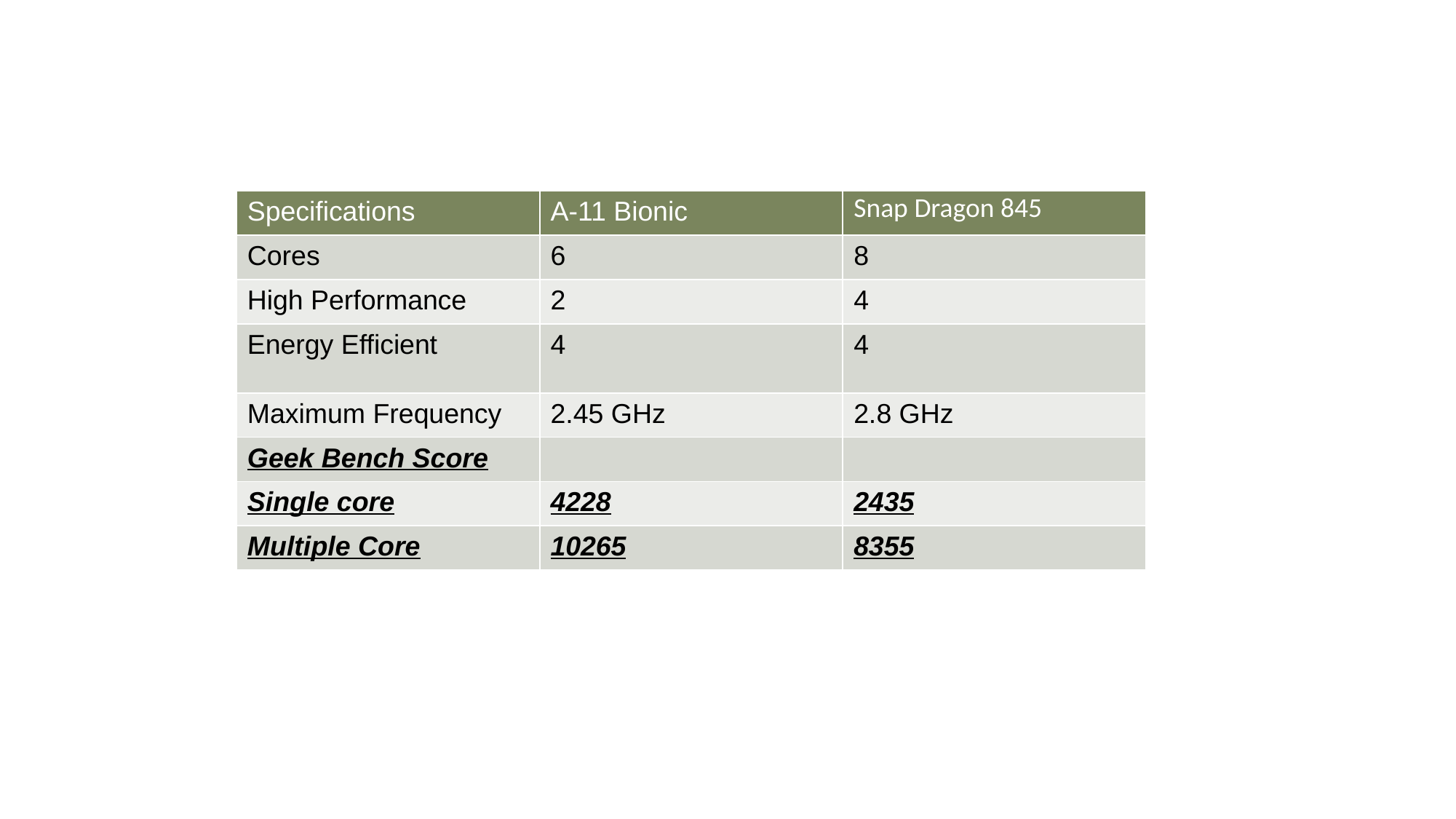

#
| Specifications | A-11 Bionic | Snap Dragon 845 |
| --- | --- | --- |
| Cores | 6 | 8 |
| High Performance | 2 | 4 |
| Energy Efficient | 4 | 4 |
| Maximum Frequency | 2.45 GHz | 2.8 GHz |
| Geek Bench Score |  |  |
| Single core | 4228 | 2435 |
| Multiple Core | 10265 | 8355 |